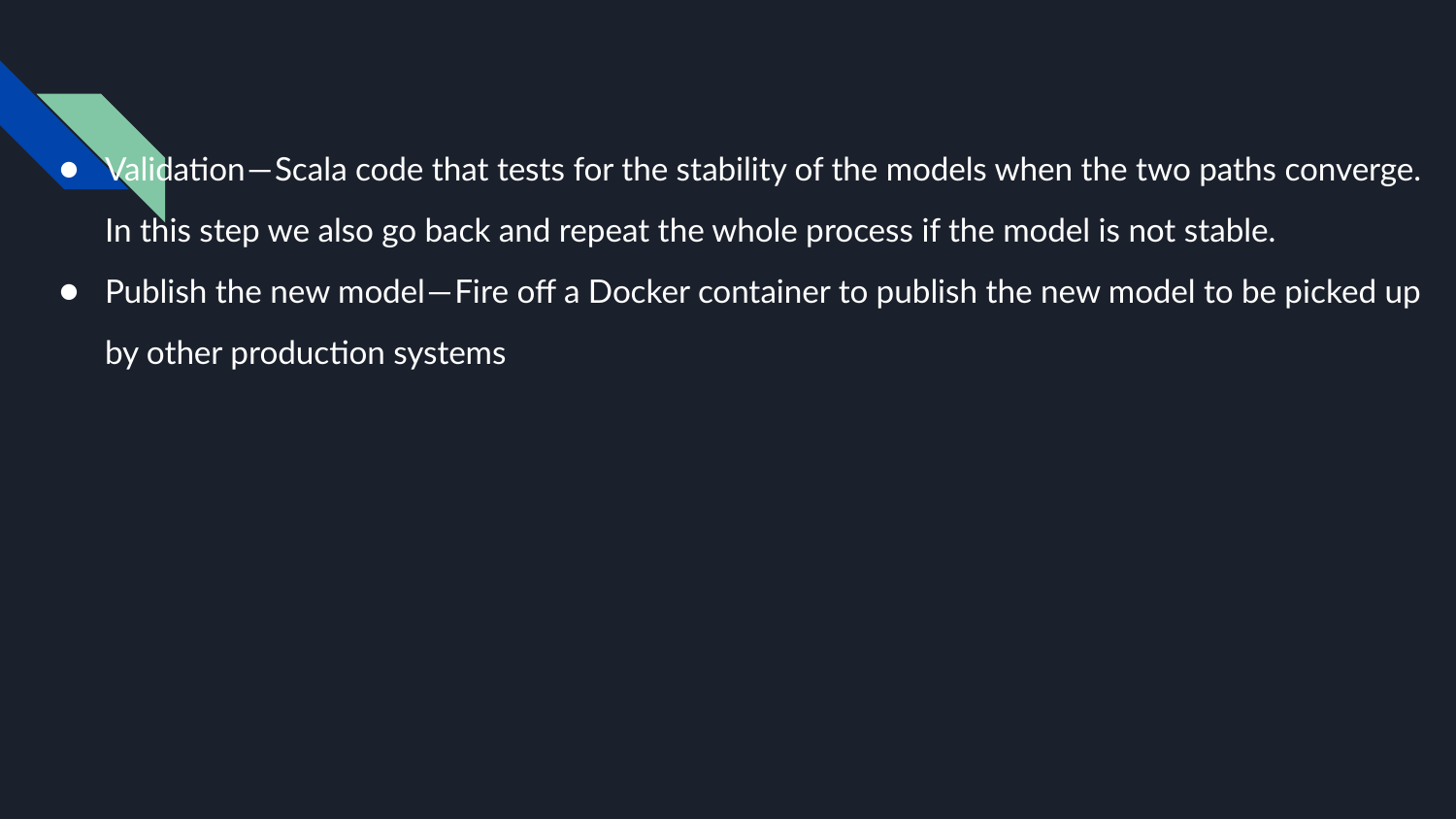

Validation — Scala code that tests for the stability of the models when the two paths converge. In this step we also go back and repeat the whole process if the model is not stable.
Publish the new model — Fire off a Docker container to publish the new model to be picked up by other production systems